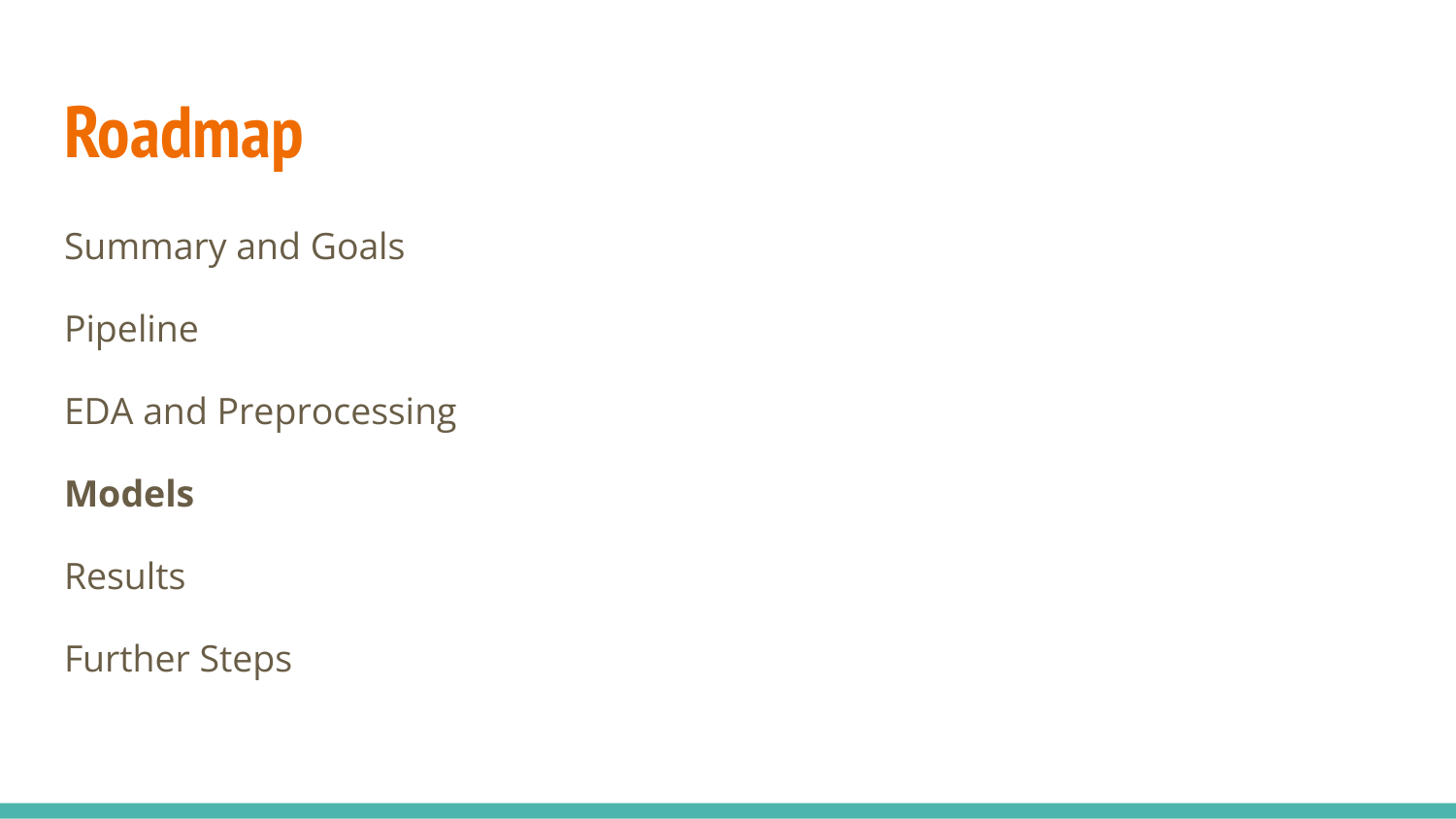

# Roadmap
Summary and Goals
Pipeline
EDA and Preprocessing
Models
Results
Further Steps